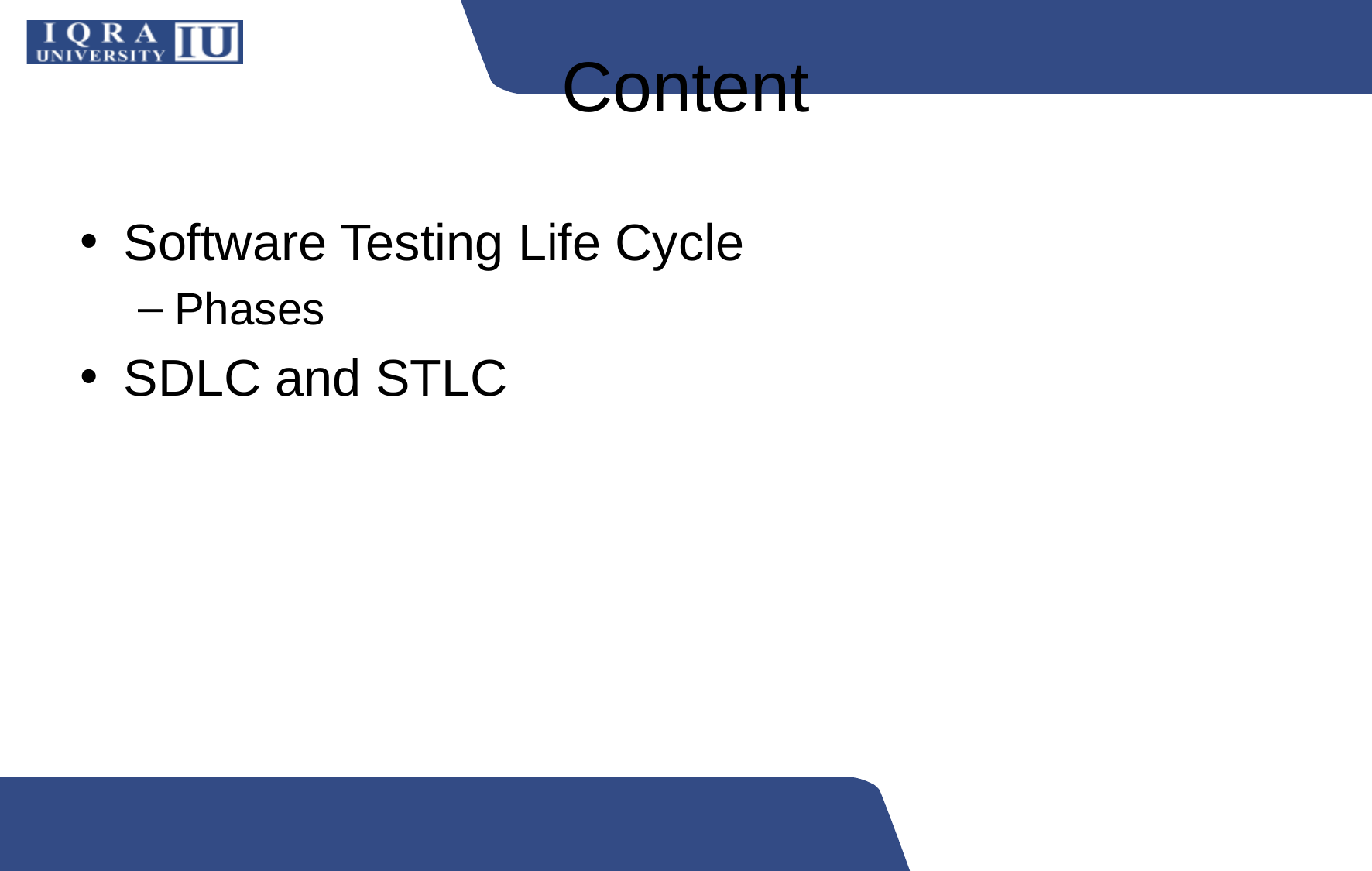

# Content
Software Testing Life Cycle
Phases
SDLC and STLC